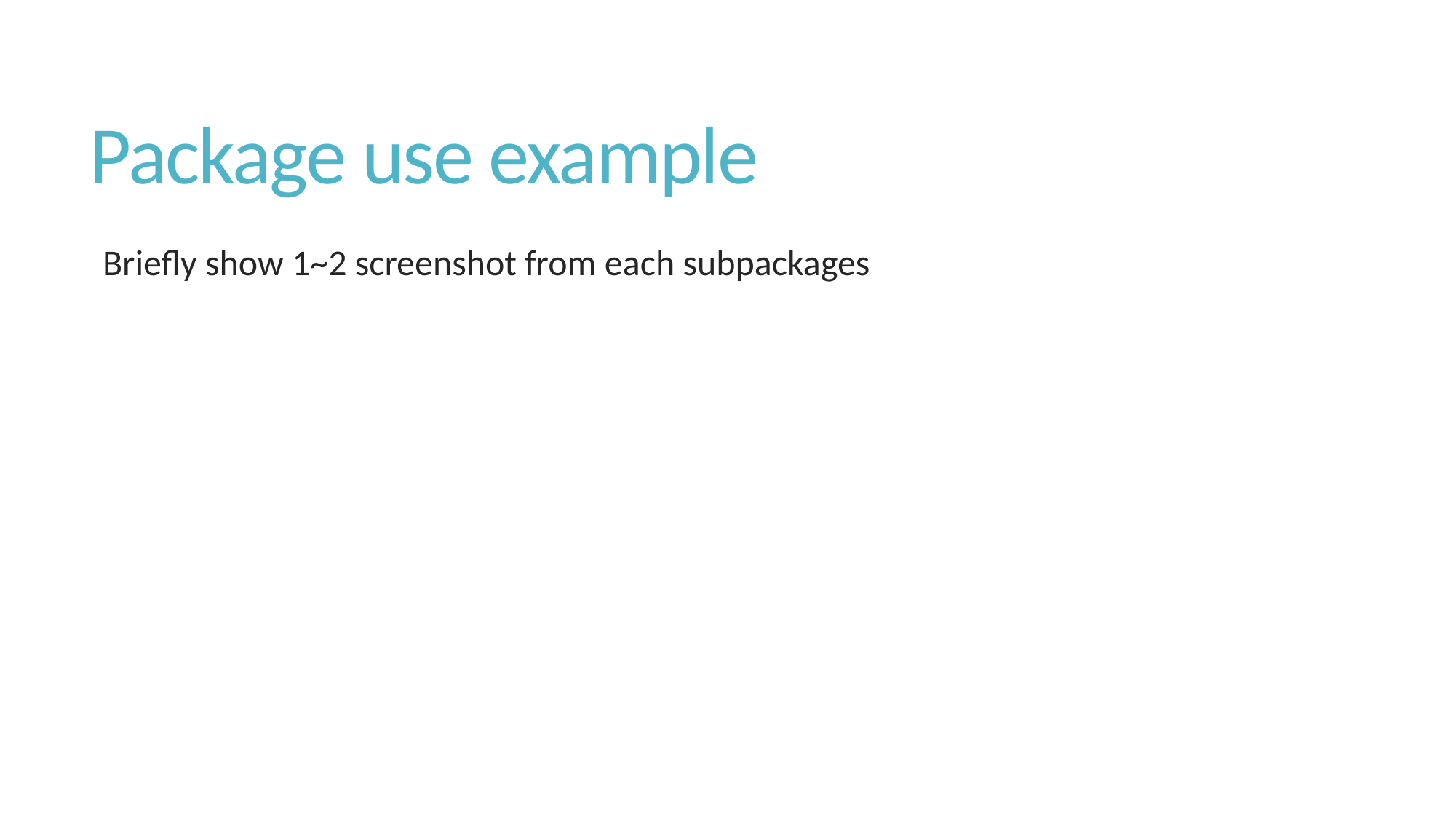

# Package use example
Briefly show 1~2 screenshot from each subpackages